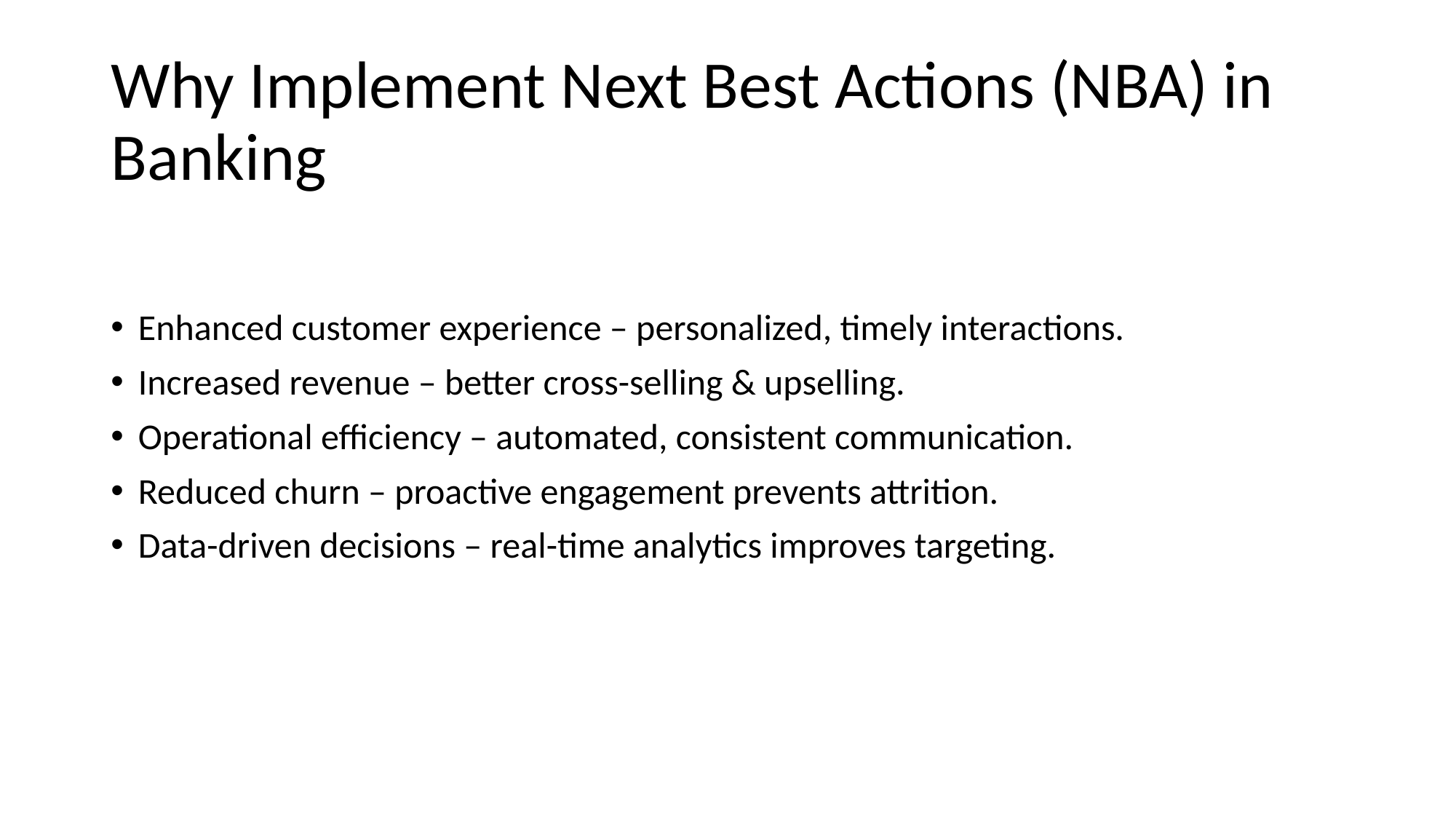

# Why Implement Next Best Actions (NBA) in Banking
Enhanced customer experience – personalized, timely interactions.
Increased revenue – better cross-selling & upselling.
Operational efficiency – automated, consistent communication.
Reduced churn – proactive engagement prevents attrition.
Data-driven decisions – real-time analytics improves targeting.